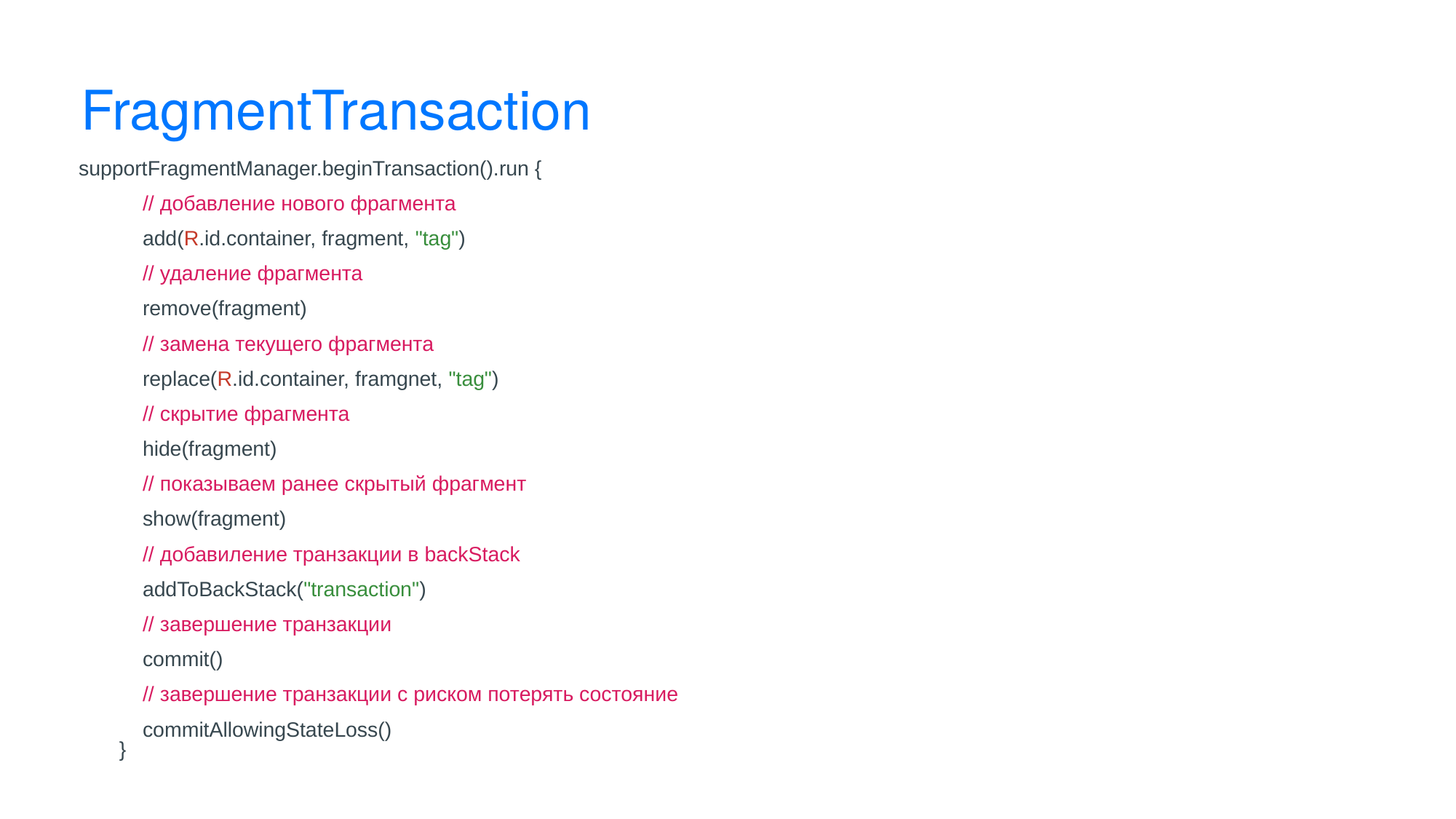

# FragmentTransaction
supportFragmentManager.beginTransaction().run {
           // добавление нового фрагмента
           add(R.id.container, fragment, "tag")
           // удаление фрагмента
           remove(fragment)
           // замена текущего фрагмента
           replace(R.id.container, framgnet, "tag")
           // скрытие фрагмента
           hide(fragment)
           // показываем ранее скрытый фрагмент
           show(fragment)
           // добавиление транзакции в backStack
           addToBackStack("transaction")
           // завершение транзакции
           commit()
           // завершение транзакции с риском потерять состояние
           commitAllowingStateLoss()
       }